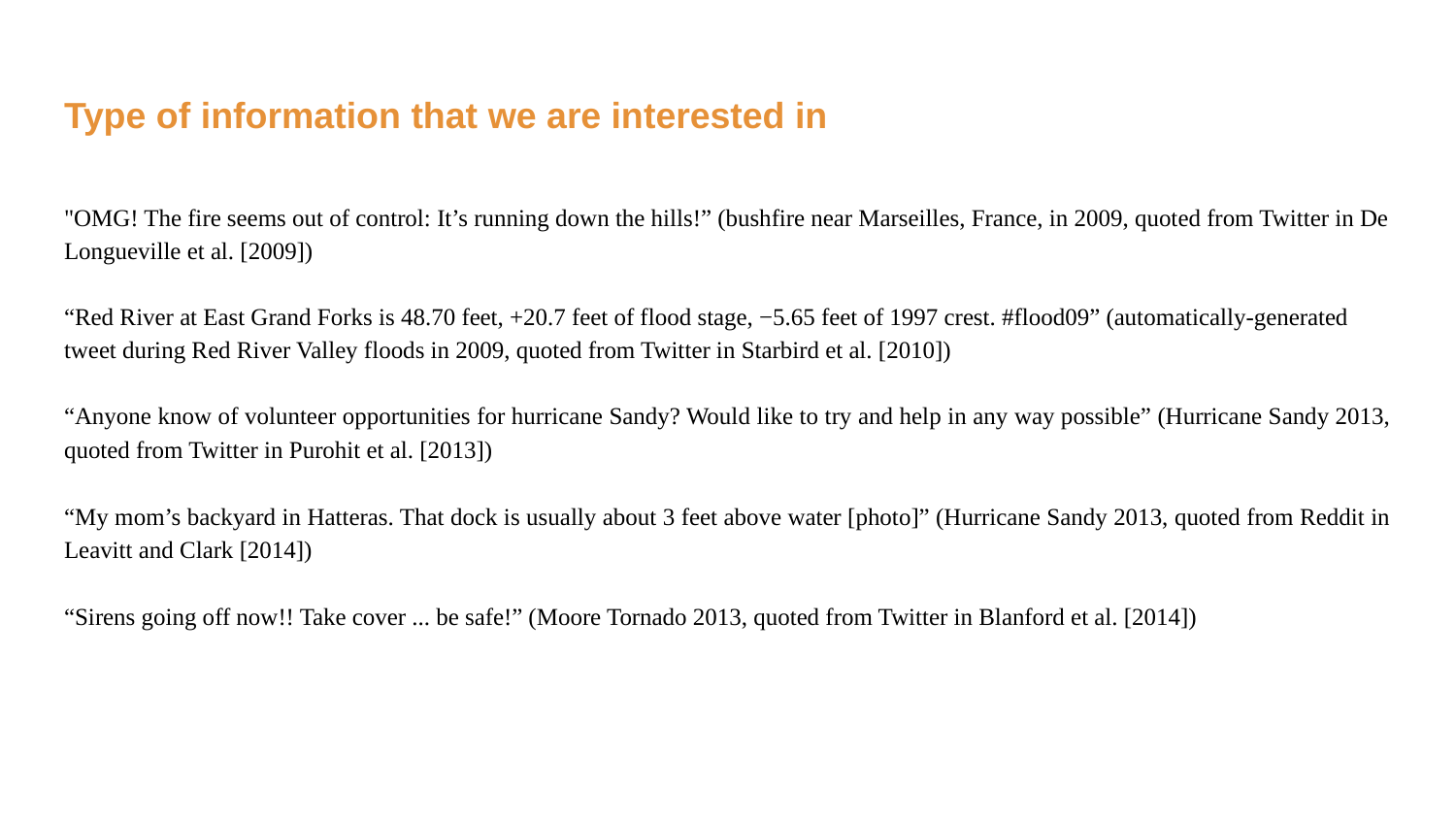

# Type of information that we are interested in
"OMG! The fire seems out of control: It’s running down the hills!” (bushfire near Marseilles, France, in 2009, quoted from Twitter in De Longueville et al. [2009])
“Red River at East Grand Forks is 48.70 feet, +20.7 feet of flood stage, −5.65 feet of 1997 crest. #flood09” (automatically-generated tweet during Red River Valley floods in 2009, quoted from Twitter in Starbird et al. [2010])
“Anyone know of volunteer opportunities for hurricane Sandy? Would like to try and help in any way possible” (Hurricane Sandy 2013, quoted from Twitter in Purohit et al. [2013])

“My mom’s backyard in Hatteras. That dock is usually about 3 feet above water [photo]” (Hurricane Sandy 2013, quoted from Reddit in Leavitt and Clark [2014])

“Sirens going off now!! Take cover ... be safe!” (Moore Tornado 2013, quoted from Twitter in Blanford et al. [2014])